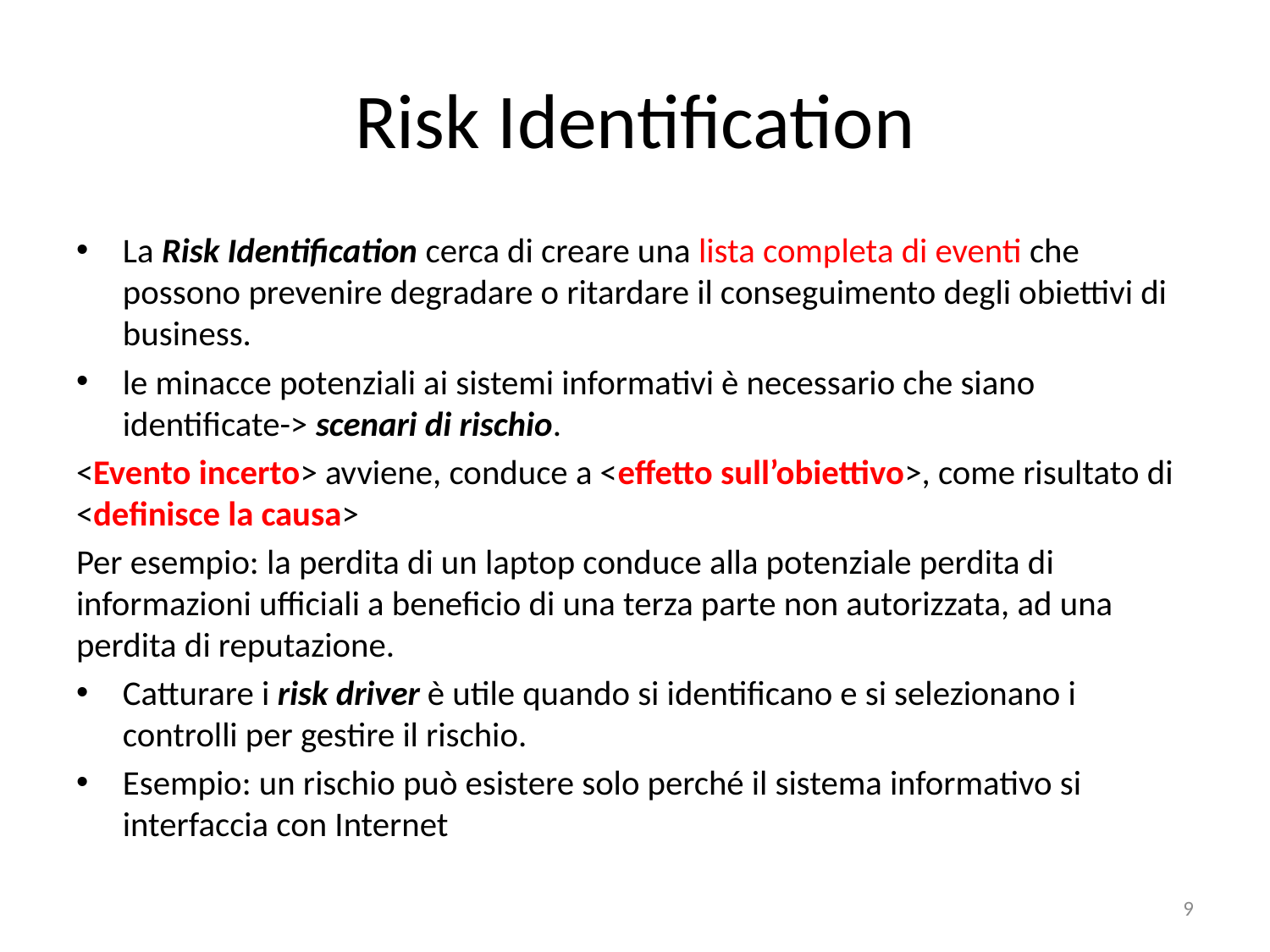

# Risk Identification
La Risk Identification cerca di creare una lista completa di eventi che possono prevenire degradare o ritardare il conseguimento degli obiettivi di business.
le minacce potenziali ai sistemi informativi è necessario che siano identificate-> scenari di rischio.
<Evento incerto> avviene, conduce a <effetto sull’obiettivo>, come risultato di <definisce la causa>
Per esempio: la perdita di un laptop conduce alla potenziale perdita di informazioni ufficiali a beneficio di una terza parte non autorizzata, ad una perdita di reputazione.
Catturare i risk driver è utile quando si identificano e si selezionano i controlli per gestire il rischio.
Esempio: un rischio può esistere solo perché il sistema informativo si interfaccia con Internet

9